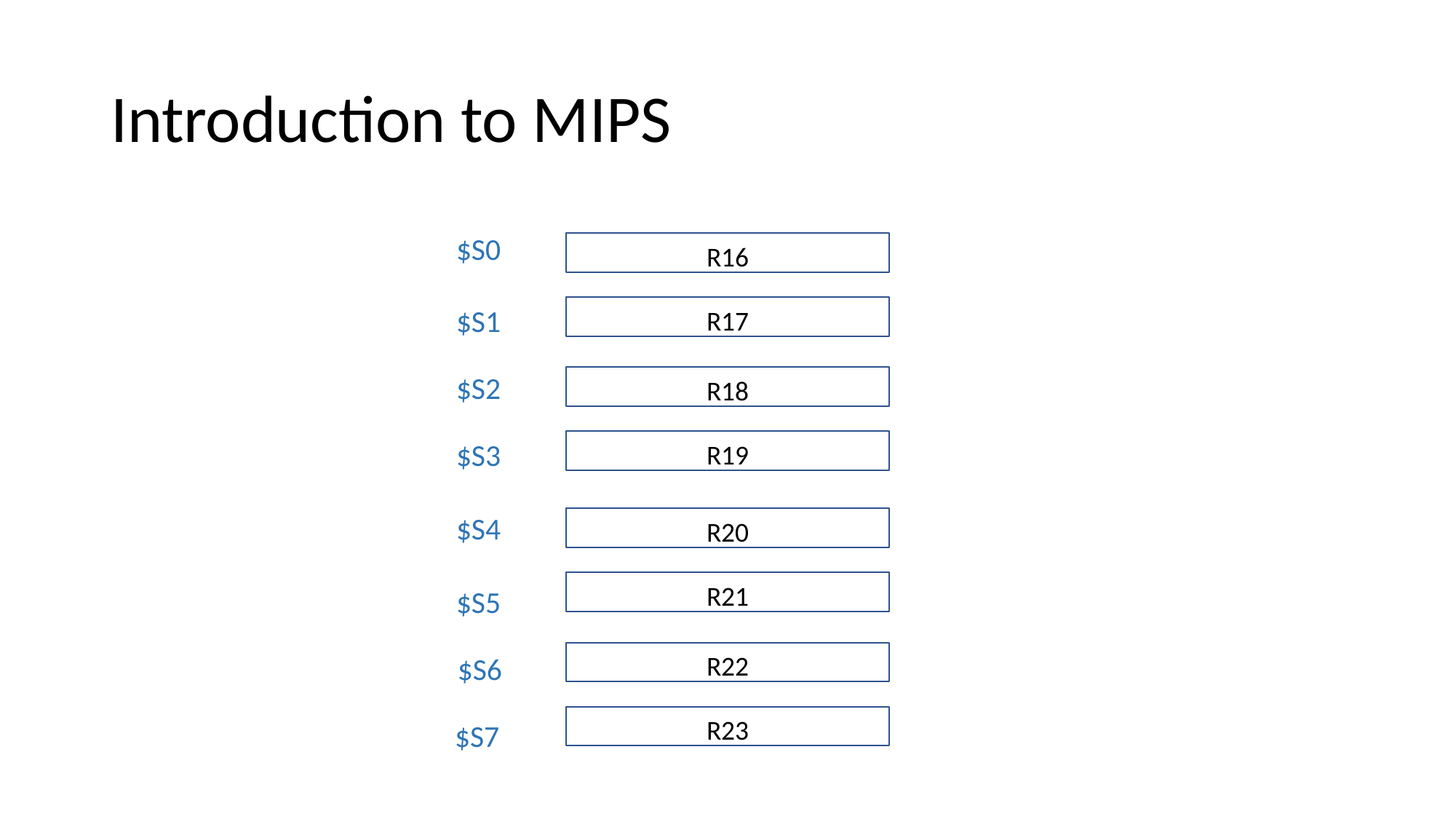

# Introduction to MIPS
$S0
R16
R17
$S1
$S2
R18
R19
$S3
$S4
R20
R21
$S5
R22
$S6
R23
$S7